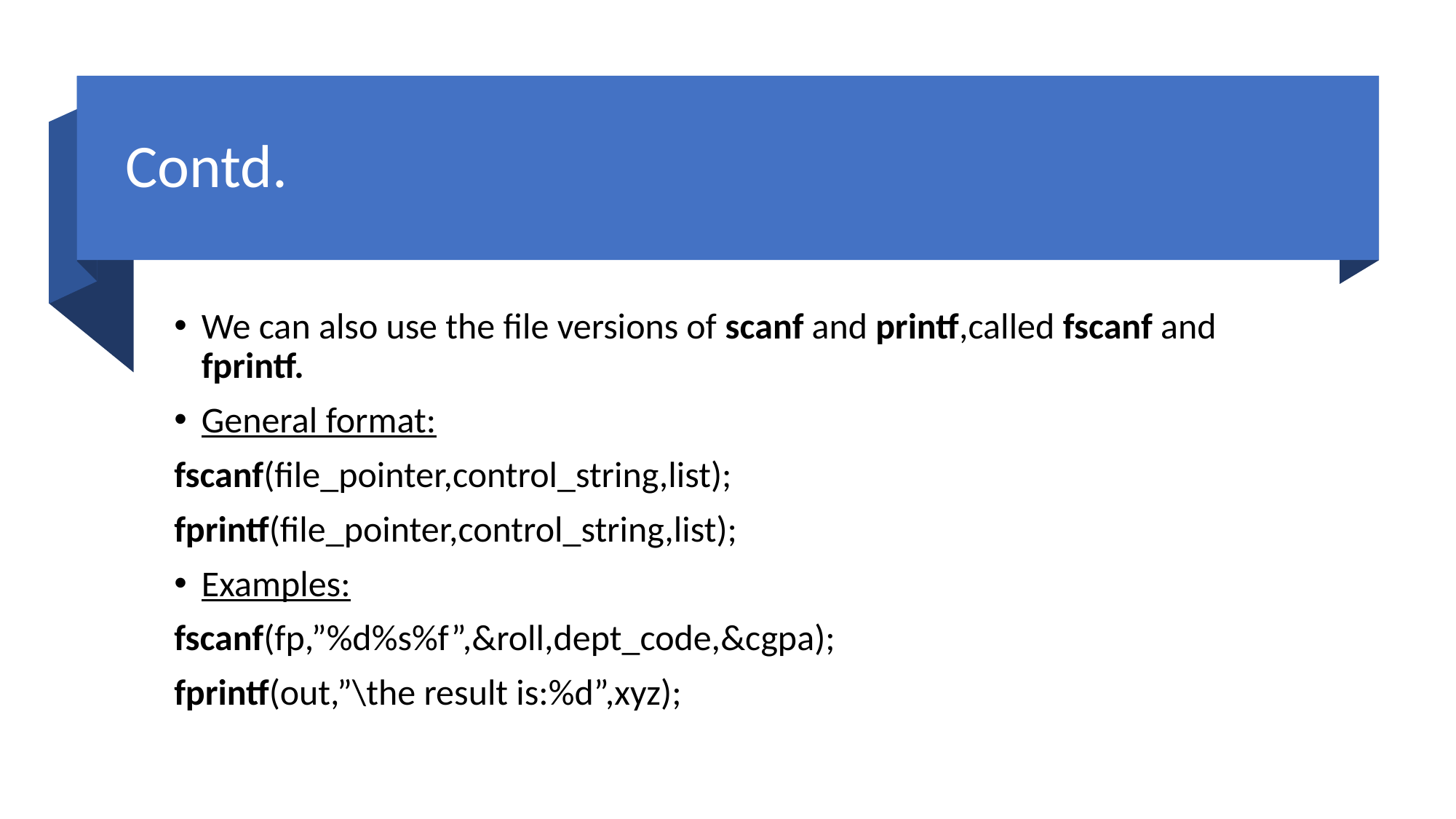

# Contd.

We can also use the file versions of scanf and printf,called fscanf and fprintf.
General format:
fscanf(file_pointer,control_string,list);
fprintf(file_pointer,control_string,list);
Examples:
fscanf(fp,”%d%s%f”,&roll,dept_code,&cgpa);
fprintf(out,”\the result is:%d”,xyz);